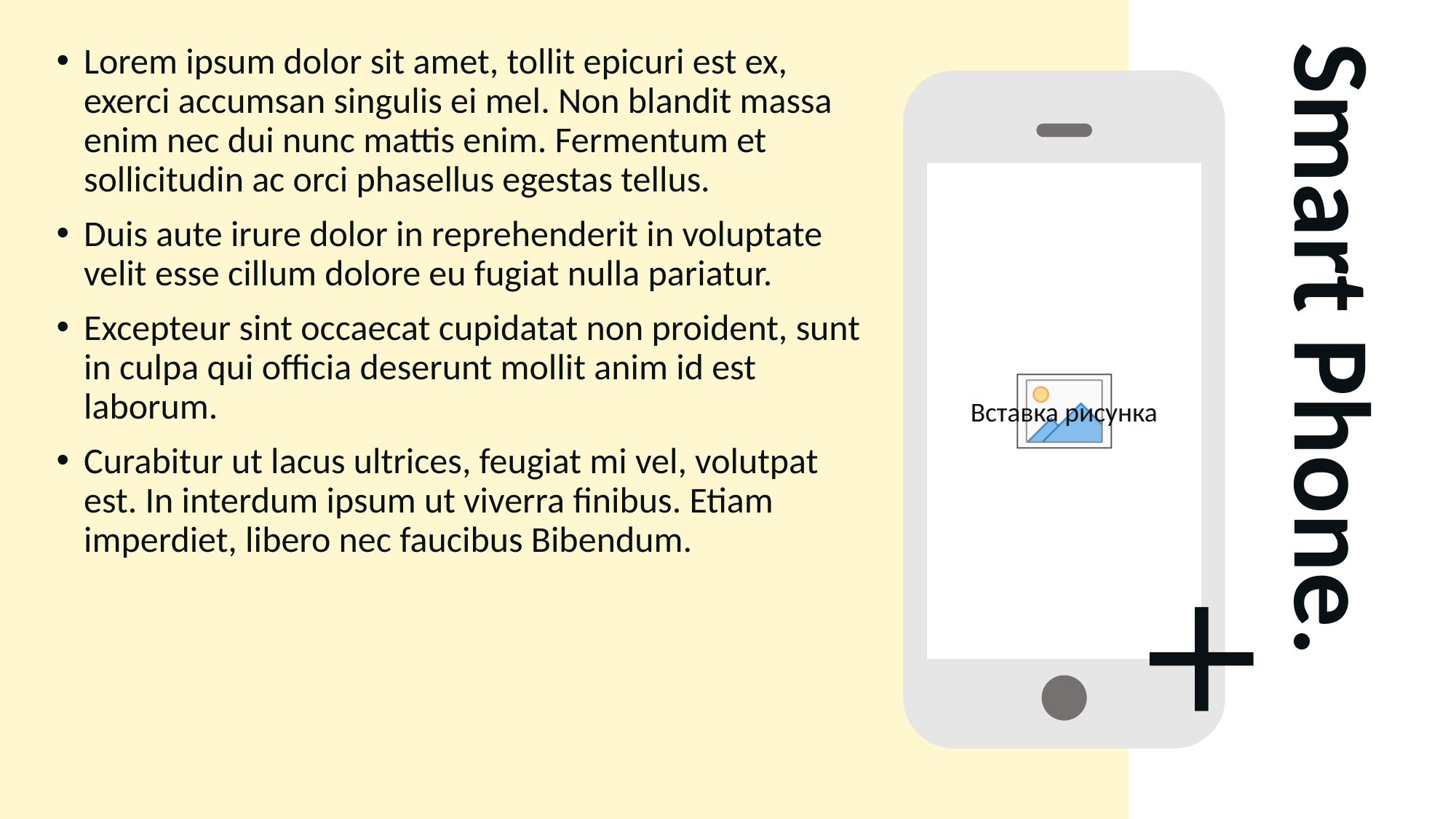

Lorem ipsum dolor sit amet, tollit epicuri est ex, exerci accumsan singulis ei mel. Non blandit massa enim nec dui nunc mattis enim. Fermentum et sollicitudin ac orci phasellus egestas tellus.
Duis aute irure dolor in reprehenderit in voluptate velit esse cillum dolore eu fugiat nulla pariatur.
Excepteur sint occaecat cupidatat non proident, sunt in culpa qui officia deserunt mollit anim id est laborum.
Curabitur ut lacus ultrices, feugiat mi vel, volutpat est. In interdum ipsum ut viverra finibus. Etiam imperdiet, libero nec faucibus Bibendum.

# Smart Phone.